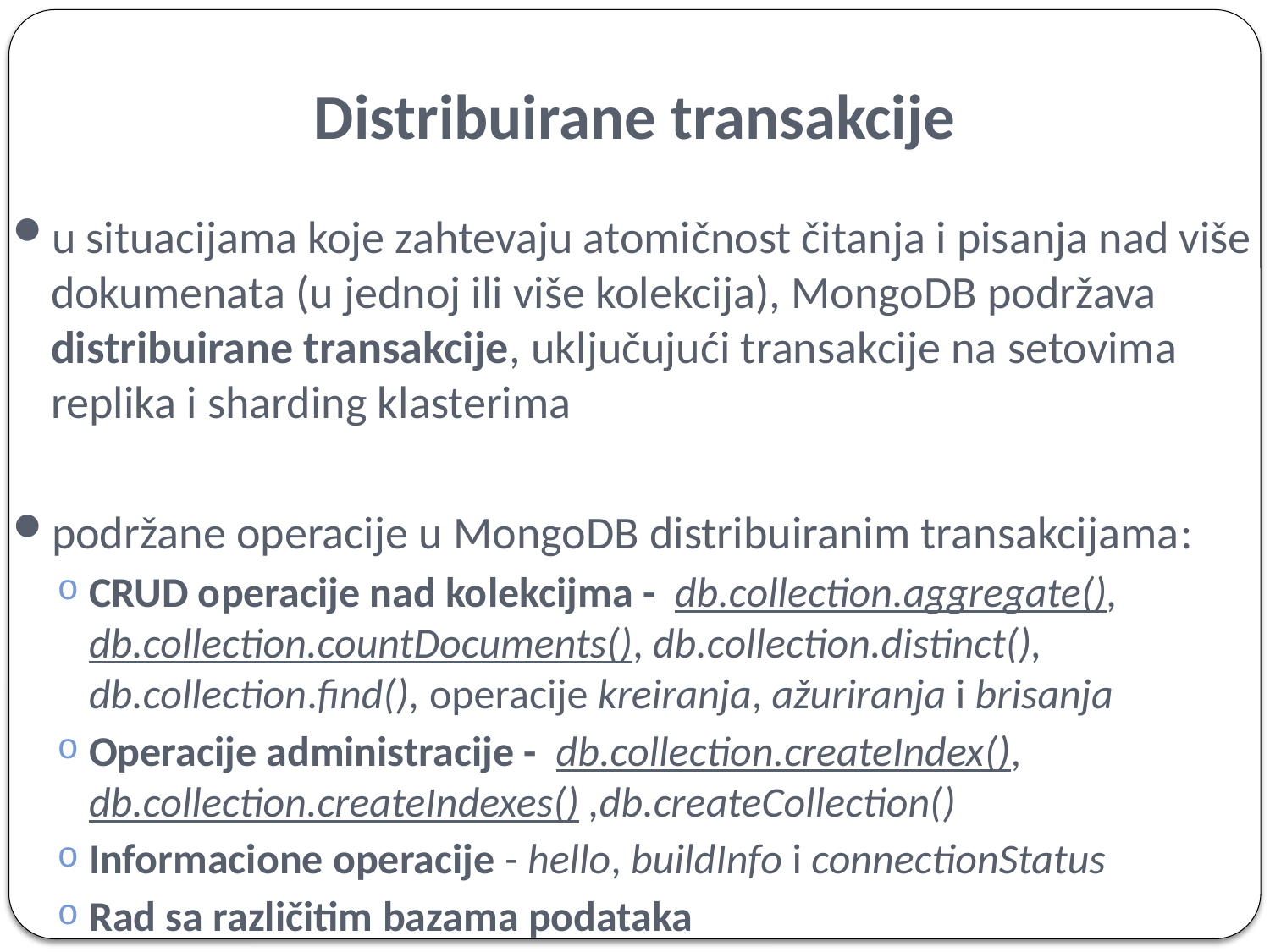

# Distribuirane transakcije
u situacijama koje zahtevaju atomičnost čitanja i pisanja nad više dokumenata (u jednoj ili više kolekcija), MongoDB podržava distribuirane transakcije, uključujući transakcije na setovima replika i sharding klasterima

podržane operacije u MongoDB distribuiranim transakcijama:
CRUD operacije nad kolekcijma -  db.collection.aggregate(), db.collection.countDocuments(), db.collection.distinct(), db.collection.find(), operacije kreiranja, ažuriranja i brisanja
Operacije administracije -  db.collection.createIndex(), db.collection.createIndexes() ,db.createCollection()
Informacione operacije - hello, buildInfo i connectionStatus
Rad sa različitim bazama podataka